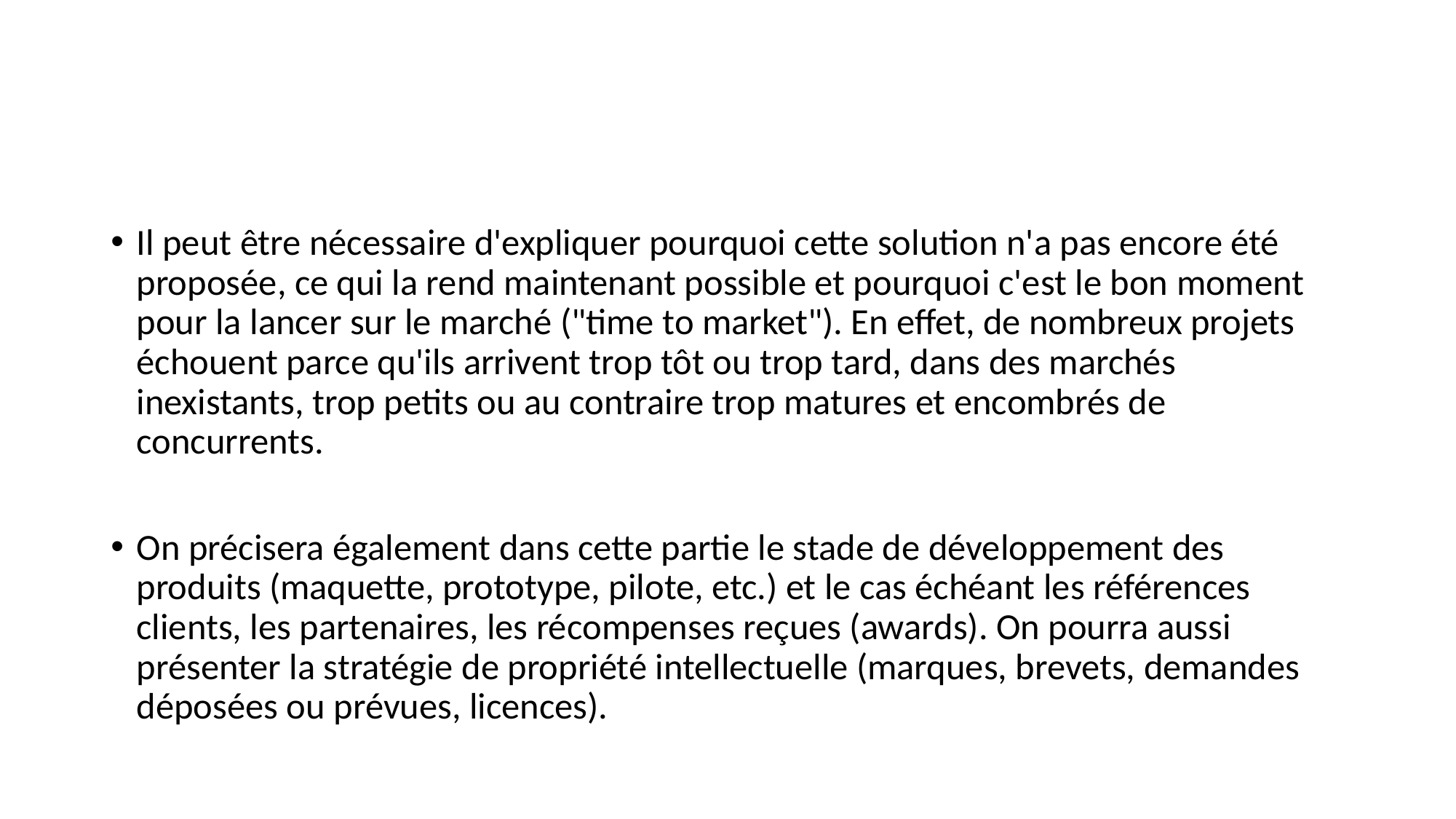

#
Il peut être nécessaire d'expliquer pourquoi cette solution n'a pas encore été proposée, ce qui la rend maintenant possible et pourquoi c'est le bon moment pour la lancer sur le marché ("time to market"). En effet, de nombreux projets échouent parce qu'ils arrivent trop tôt ou trop tard, dans des marchés inexistants, trop petits ou au contraire trop matures et encombrés de concurrents.

On précisera également dans cette partie le stade de développement des produits (maquette, prototype, pilote, etc.) et le cas échéant les références clients, les partenaires, les récompenses reçues (awards). On pourra aussi présenter la stratégie de propriété intellectuelle (marques, brevets, demandes déposées ou prévues, licences).